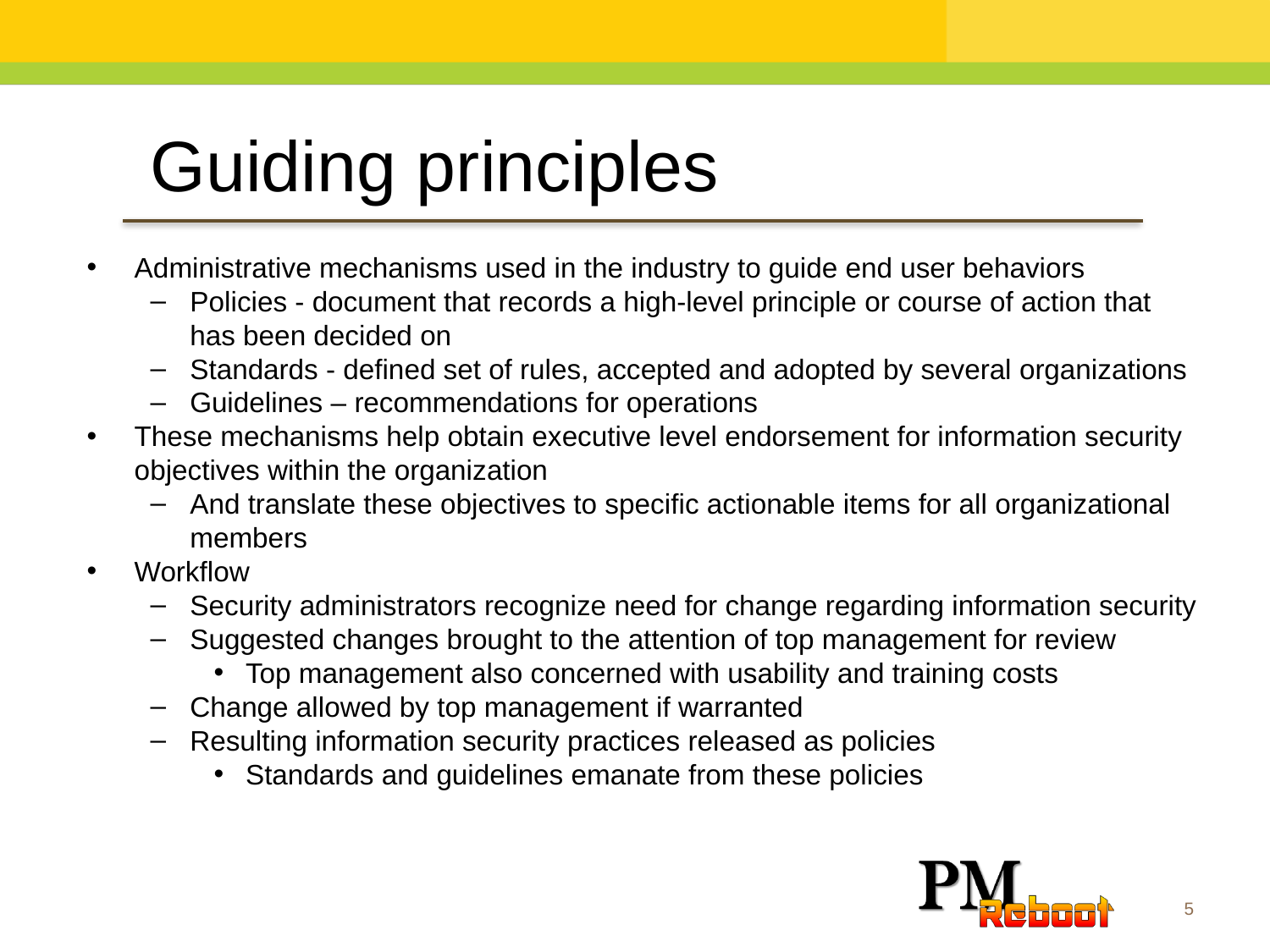

Guiding principles
Administrative mechanisms used in the industry to guide end user behaviors
Policies - document that records a high-level principle or course of action that has been decided on
Standards - defined set of rules, accepted and adopted by several organizations
Guidelines – recommendations for operations
These mechanisms help obtain executive level endorsement for information security objectives within the organization
And translate these objectives to specific actionable items for all organizational members
Workflow
Security administrators recognize need for change regarding information security
Suggested changes brought to the attention of top management for review
Top management also concerned with usability and training costs
Change allowed by top management if warranted
Resulting information security practices released as policies
Standards and guidelines emanate from these policies
5